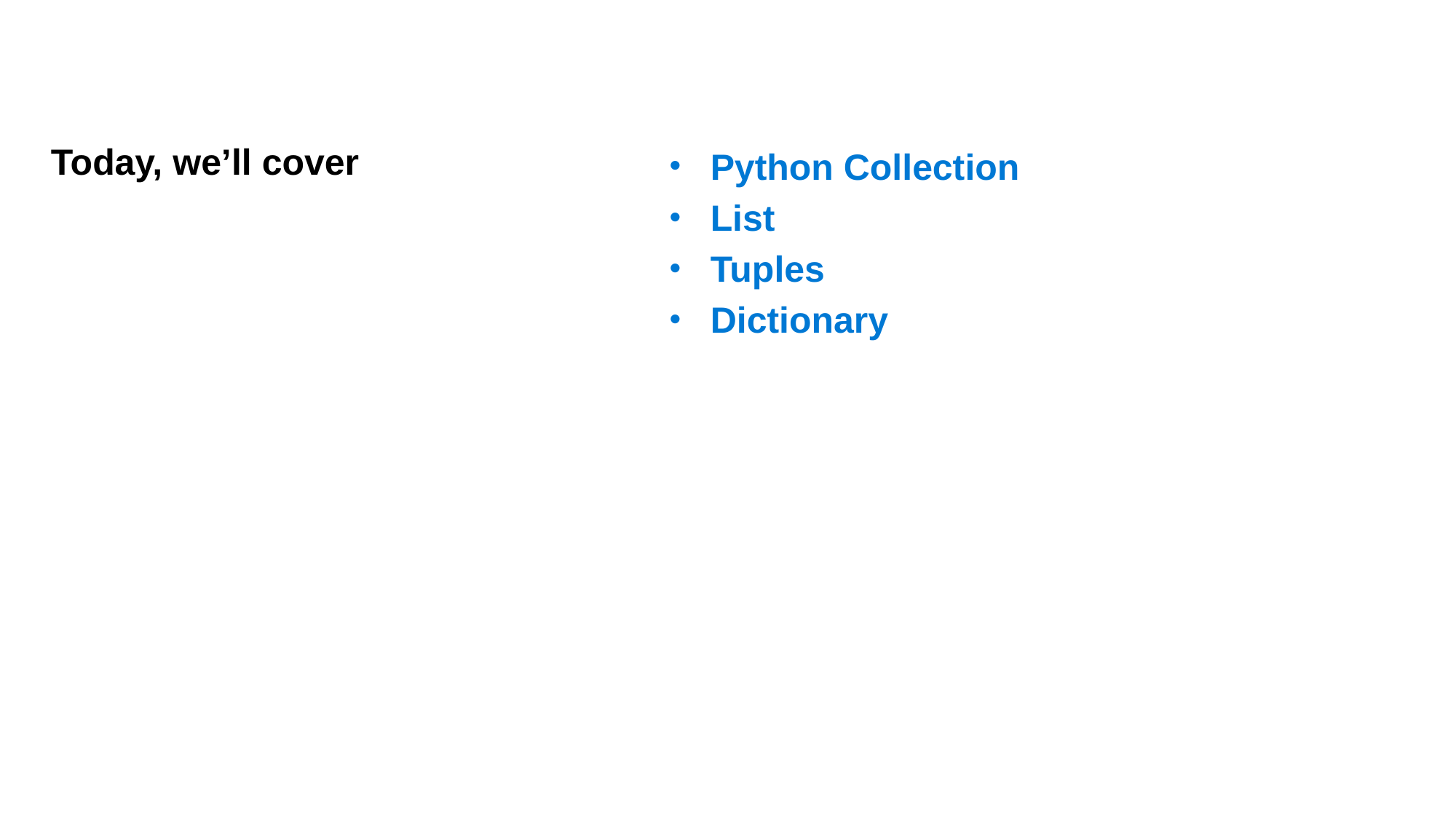

# Today, we’ll cover
Python Collection
List
Tuples
Dictionary